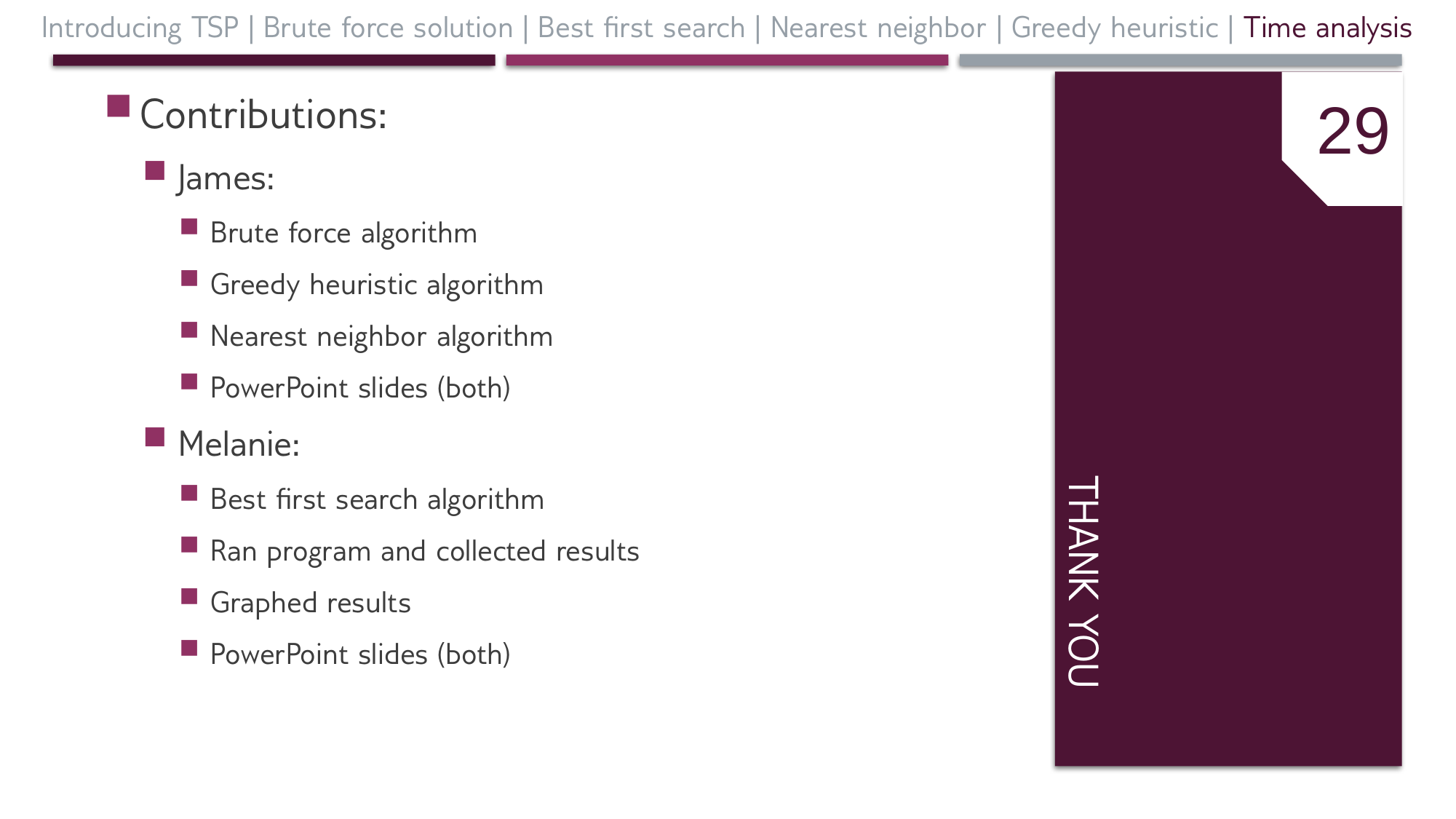

Introducing TSP | Brute force solution | Best first search | Nearest neighbor | Greedy heuristic | Time analysis
29
Contributions:
James:
Brute force algorithm
Greedy heuristic algorithm
Nearest neighbor algorithm
PowerPoint slides (both)
Melanie:
Best first search algorithm
Ran program and collected results
Graphed results
PowerPoint slides (both)
# Thank You